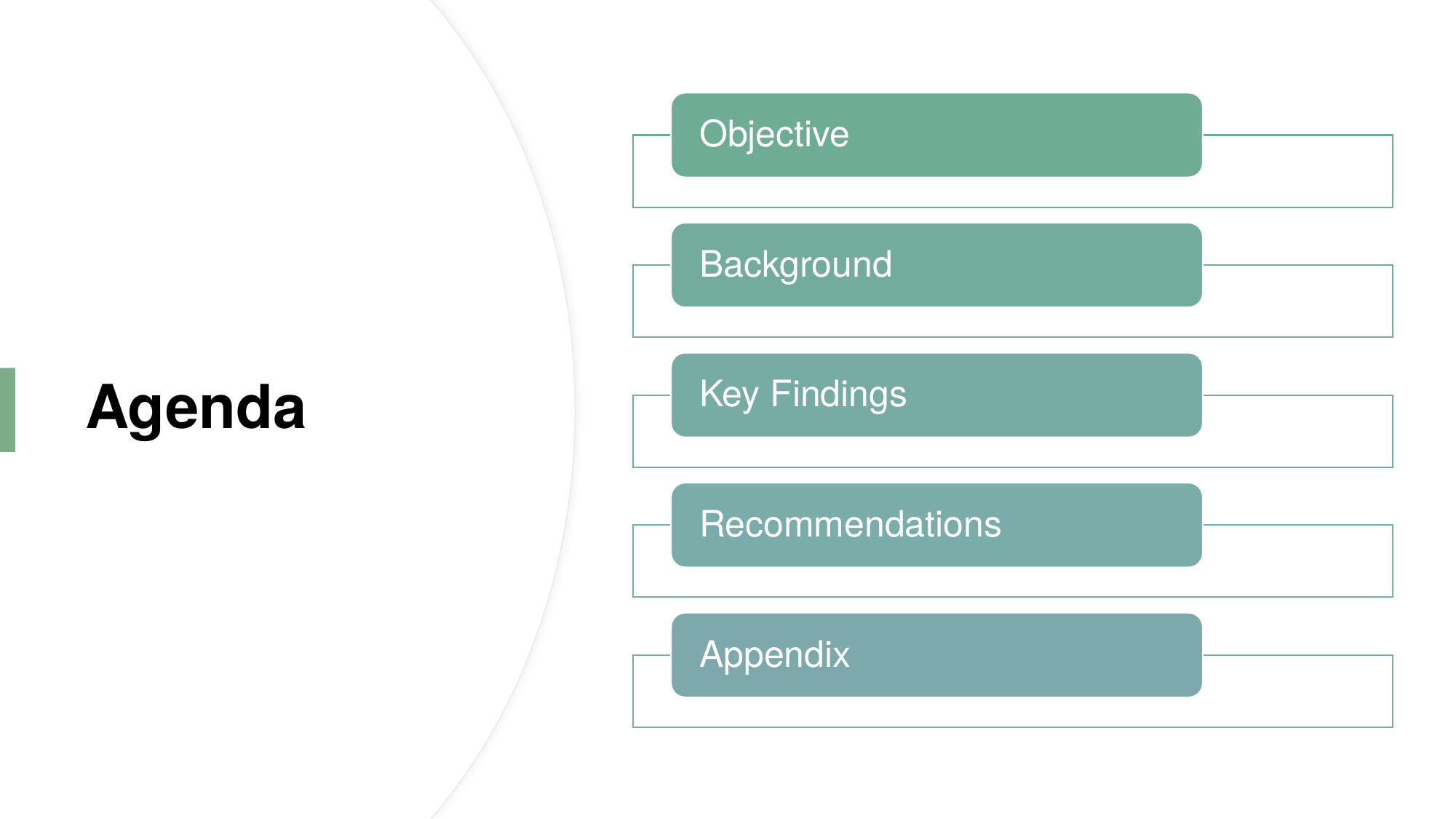

Objective
Background
Key Findings
Recommendations
Appendix
# Agenda

2